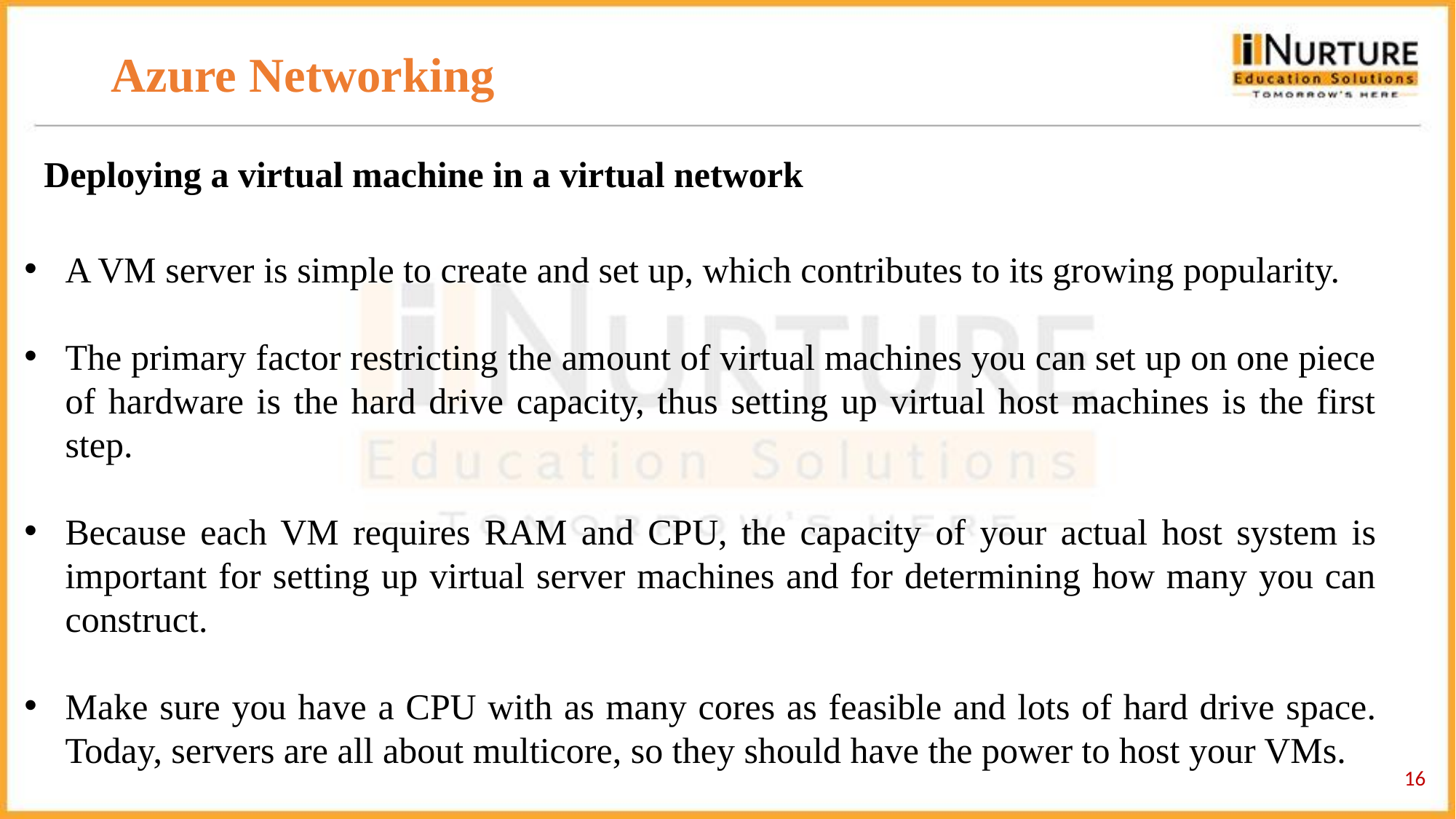

# Azure Networking
Deploying a virtual machine in a virtual network

A VM server is simple to create and set up, which contributes to its growing popularity.

The primary factor restricting the amount of virtual machines you can set up on one piece of hardware is the hard drive capacity, thus setting up virtual host machines is the first step.

Because each VM requires RAM and CPU, the capacity of your actual host system is important for setting up virtual server machines and for determining how many you can construct.

Make sure you have a CPU with as many cores as feasible and lots of hard drive space. Today, servers are all about multicore, so they should have the power to host your VMs.
16